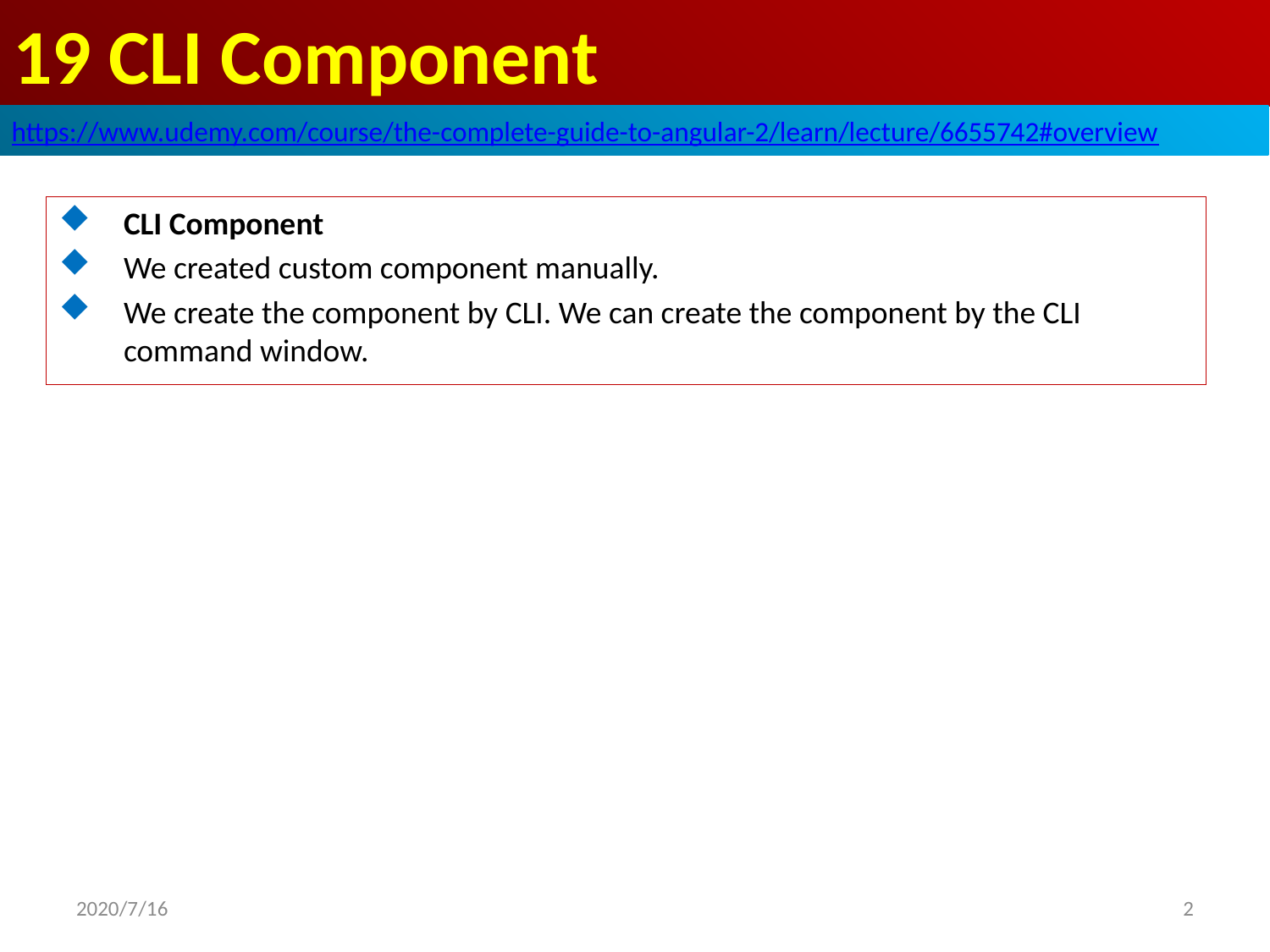

# 19 CLI Component
https://www.udemy.com/course/the-complete-guide-to-angular-2/learn/lecture/6655742#overview
CLI Component
We created custom component manually.
We create the component by CLI. We can create the component by the CLI command window.
2
2020/7/16